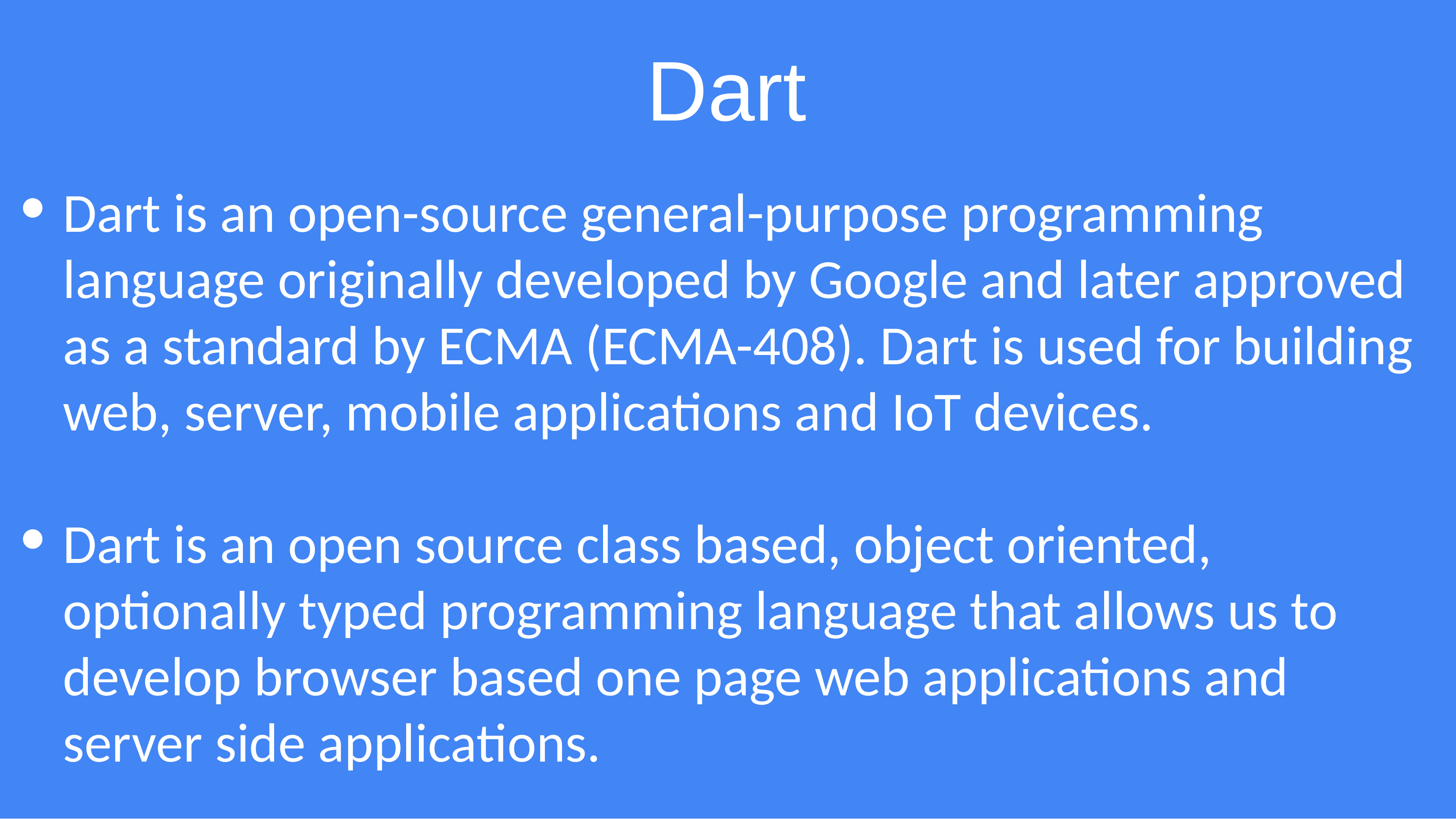

# Dart
Dart is an open-source general-purpose programming language originally developed by Google and later approved as a standard by ECMA (ECMA-408). Dart is used for building web, server, mobile applications and IoT devices.

Dart is an open source class based, object oriented,  optionally typed programming language that allows us to  develop browser based one page web applications and  server side applications.